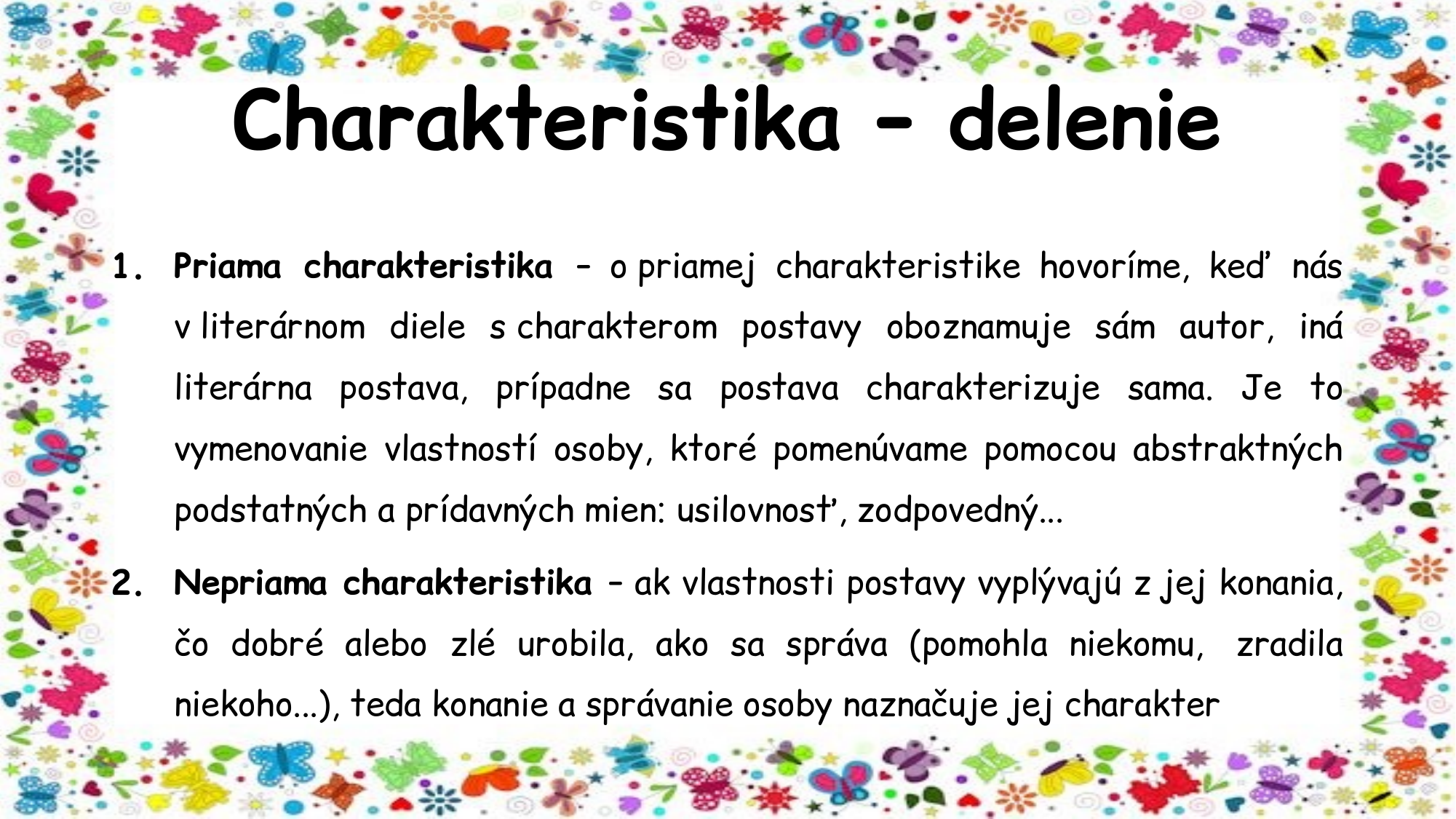

# Charakteristika – delenie
Priama charakteristika – o priamej charakteristike hovoríme, keď nás v literárnom diele s charakterom postavy oboznamuje sám autor, iná literárna postava, prípadne sa postava charakterizuje sama. Je to vymenovanie vlastností osoby, ktoré pomenúvame pomocou abstraktných podstatných a prídavných mien: usilovnosť, zodpovedný...
Nepriama charakteristika – ak vlastnosti postavy vyplývajú z jej konania, čo dobré alebo zlé urobila, ako sa správa (pomohla niekomu,  zradila niekoho...), teda konanie a správanie osoby naznačuje jej charakter